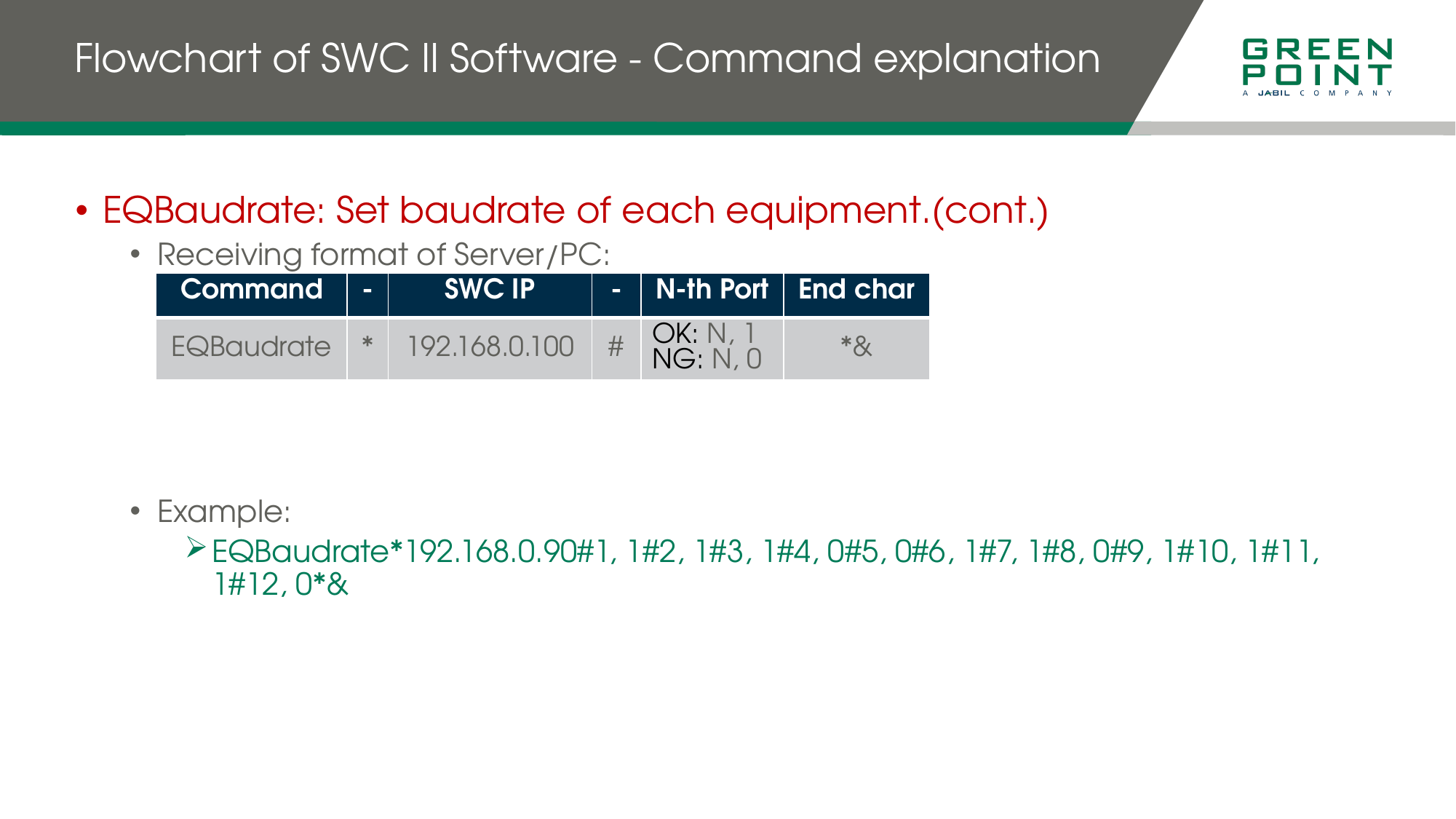

# Flowchart of SWC II Software - Command explanation
EQBaudrate: Set baudrate of each equipment.(cont.)
Receiving format of Server/PC:

Example:
EQBaudrate*192.168.0.90#1, 1#2, 1#3, 1#4, 0#5, 0#6, 1#7, 1#8, 0#9, 1#10, 1#11, 1#12, 0*&

| Command | - | SWC IP | - | N-th Port | End char |
| --- | --- | --- | --- | --- | --- |
| EQBaudrate | \* | 192.168.0.100 | # | OK: N, 1 NG: N, 0 | \*& |